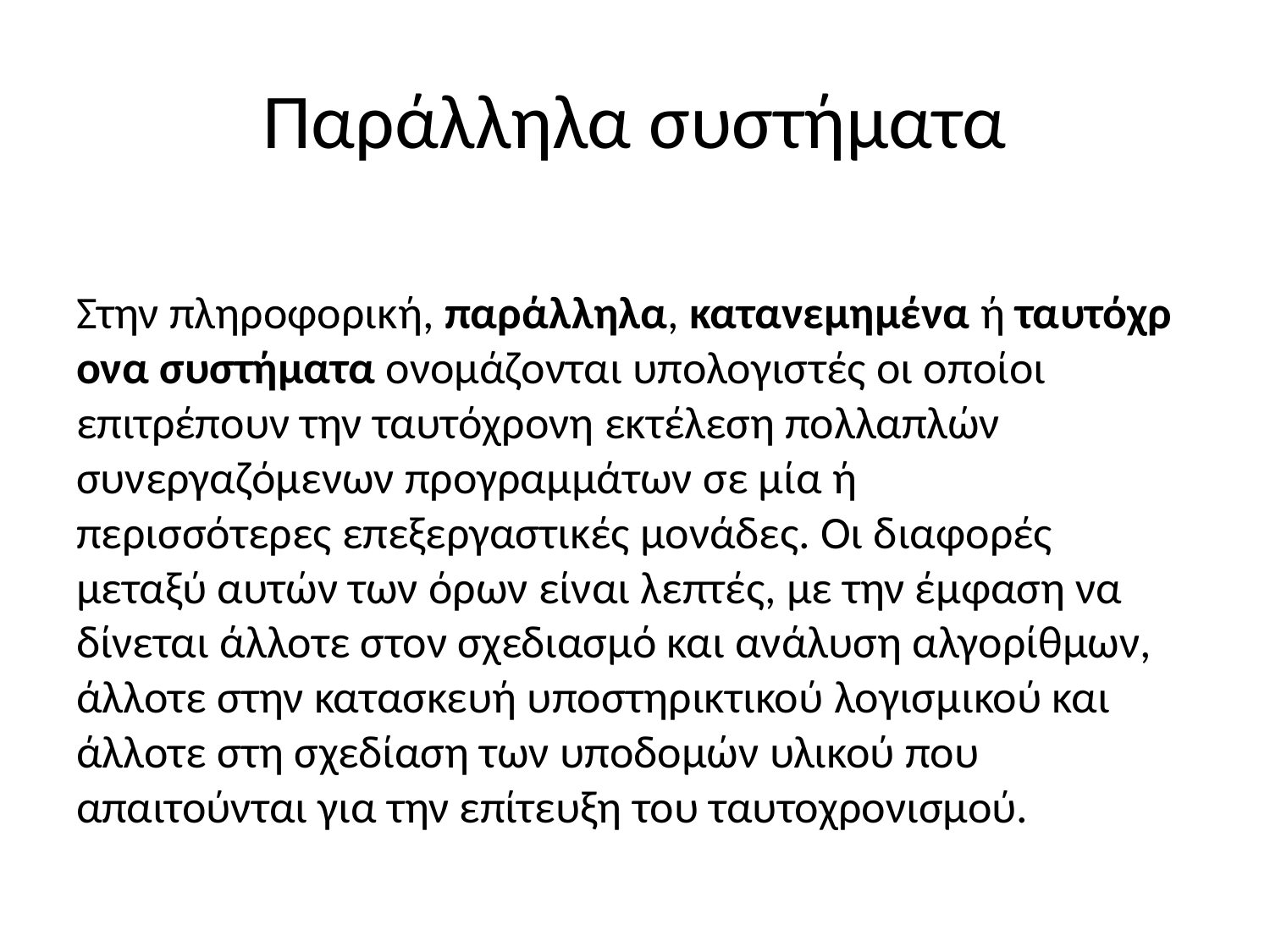

# Παράλληλα συστήματα
        Στην πληροφορική, παράλληλα, κατανεμημένα ή ταυτόχρονα συστήματα ονομάζονται υπολογιστές οι οποίοι επιτρέπουν την ταυτόχρονη εκτέλεση πολλαπλών συνεργαζόμενων προγραμμάτων σε μία ή περισσότερες επεξεργαστικές μονάδες. Οι διαφορές μεταξύ αυτών των όρων είναι λεπτές, με την έμφαση να δίνεται άλλοτε στον σχεδιασμό και ανάλυση αλγορίθμων, άλλοτε στην κατασκευή υποστηρικτικού λογισμικού και άλλοτε στη σχεδίαση των υποδομών υλικού που απαιτούνται για την επίτευξη του ταυτοχρονισμού.